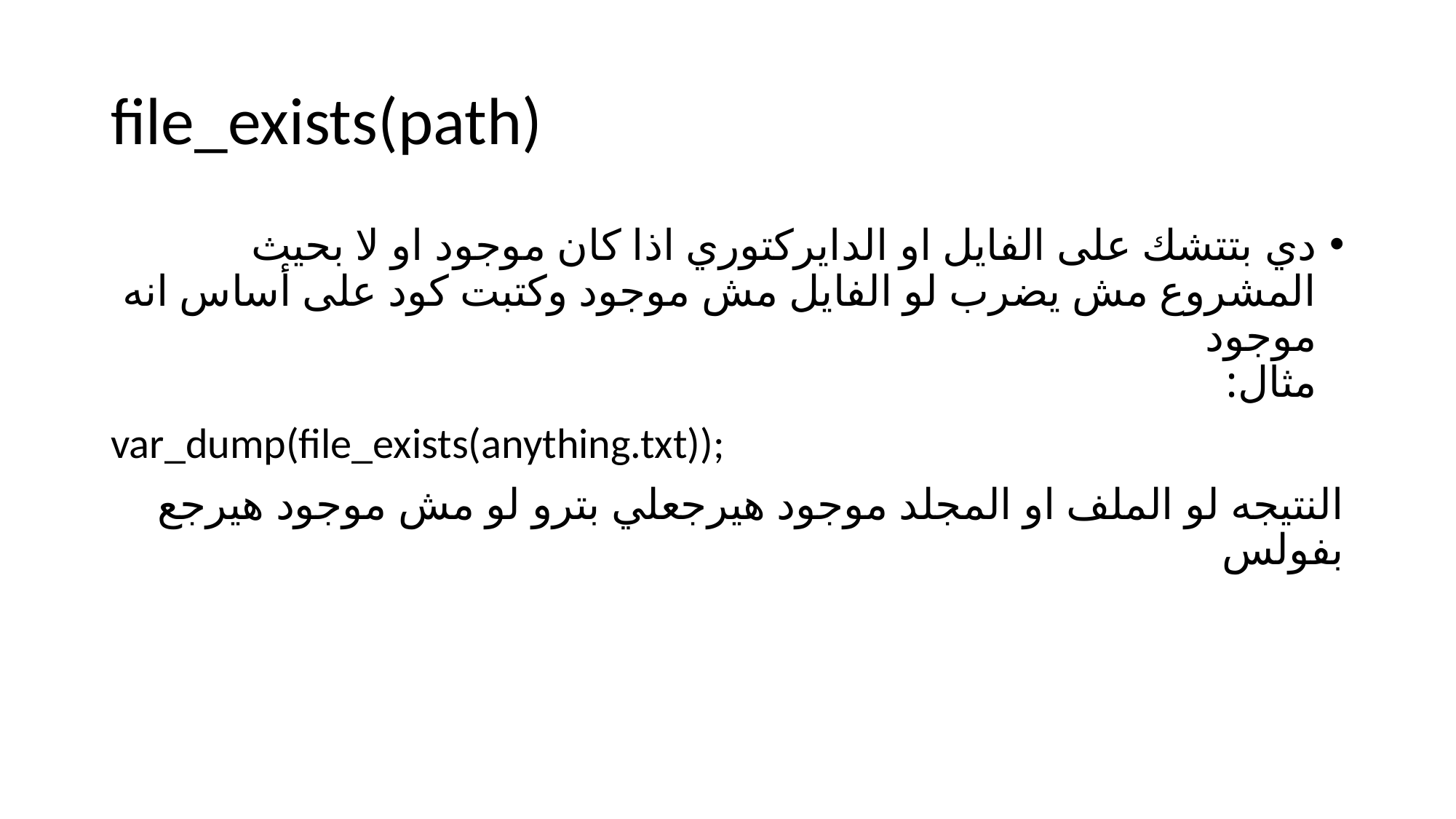

# file_exists(path)
دي بتتشك على الفايل او الدايركتوري اذا كان موجود او لا بحيث المشروع مش يضرب لو الفايل مش موجود وكتبت كود على أساس انه موجود
مثال:
var_dump(file_exists(anything.txt));
النتيجه لو الملف او المجلد موجود هيرجعلي بترو لو مش موجود هيرجع بفولس